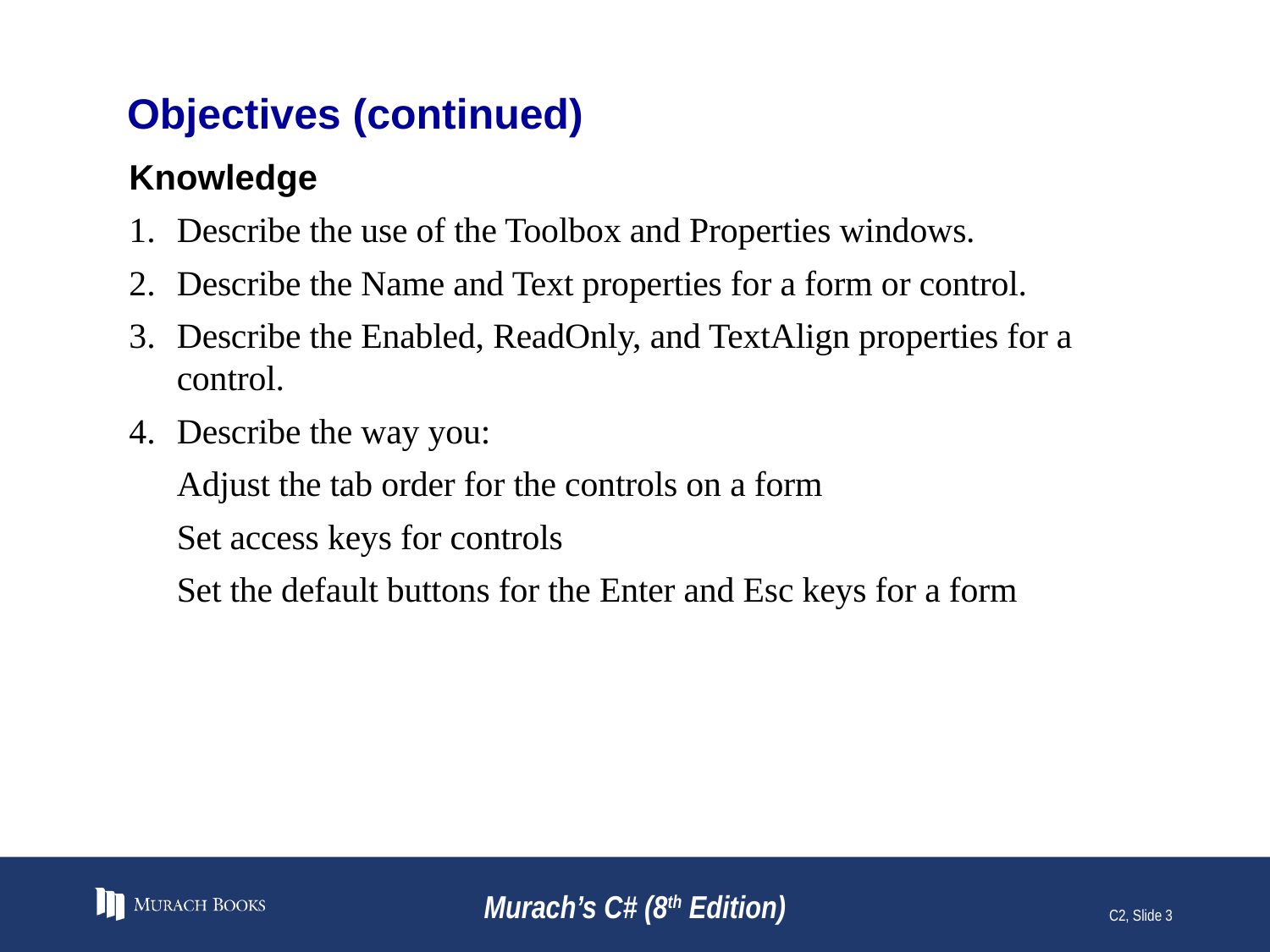

# Objectives (continued)
Knowledge
Describe the use of the Toolbox and Properties windows.
Describe the Name and Text properties for a form or control.
Describe the Enabled, ReadOnly, and TextAlign properties for a control.
Describe the way you:
Adjust the tab order for the controls on a form
Set access keys for controls
Set the default buttons for the Enter and Esc keys for a form

Murach’s C# (8th Edition)

C2, Slide 3